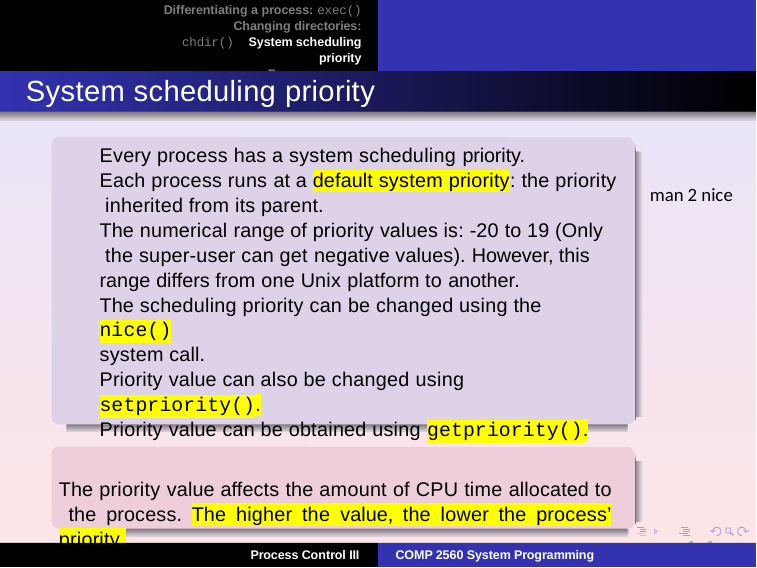

Differentiating a process: exec()  Changing directories: chdir()  System scheduling priority
Process groups

System scheduling priority

Every process has a system scheduling priority.
Each process runs at a default system priority: the priority  inherited from its parent.
The numerical range of priority values is: -20 to 19 (Only  the super-user can get negative values). However, this  range differs from one Unix platform to another.
The scheduling priority can be changed using the nice()
system call.
Priority value can also be changed using
setpriority().
Priority value can be obtained using getpriority().

The priority value affects the amount of CPU time allocated to  the process. The higher the value, the lower the process’ priority.

man 2 nice

11

Process Control III
COMP 2560 System Programming